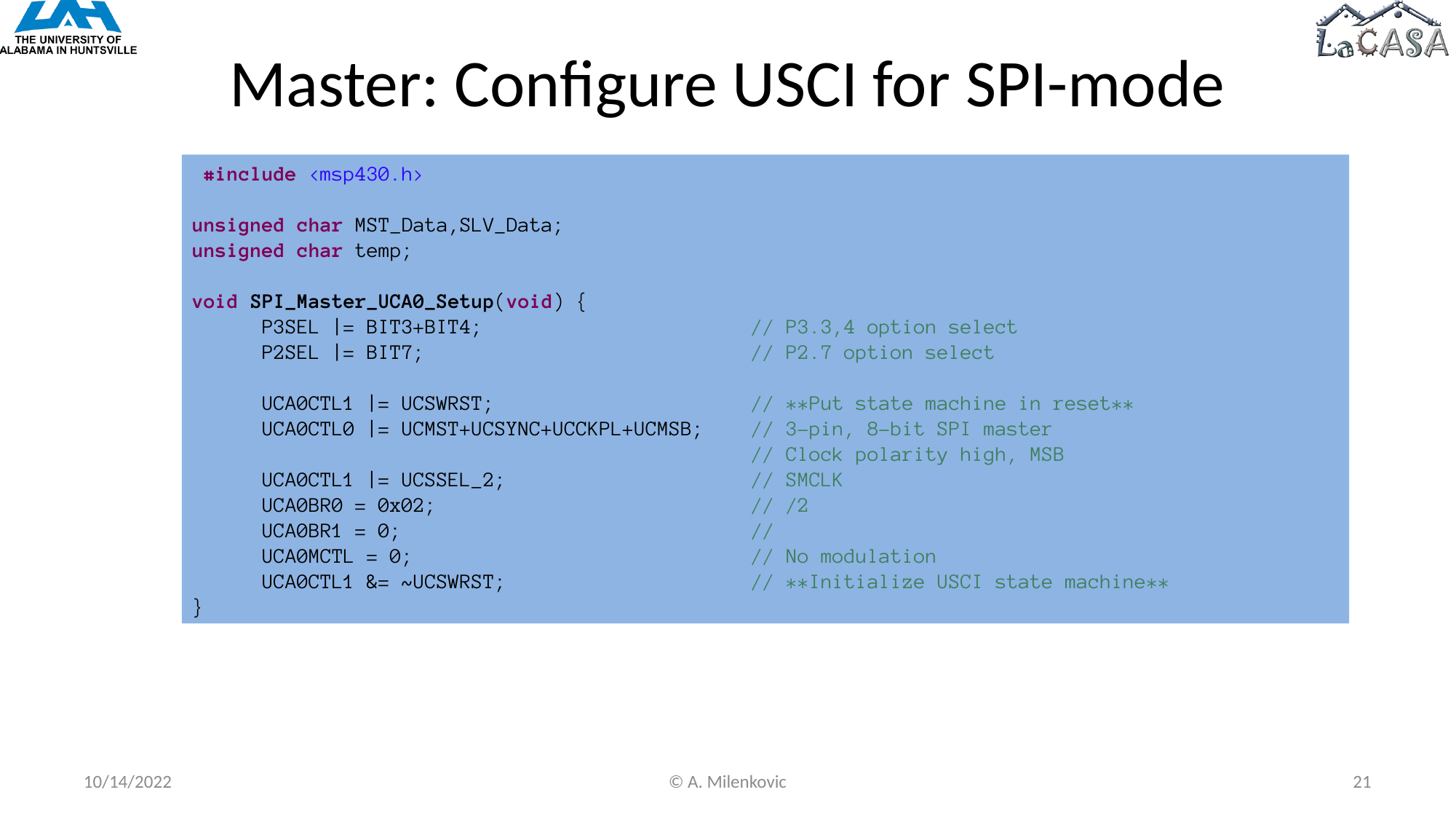

# Master: Configure USCI for SPI-mode

 #include <msp430.h>

unsigned char MST_Data,SLV_Data;
unsigned char temp;

void SPI_Master_UCA0_Setup(void) {
      P3SEL |= BIT3+BIT4;                       // P3.3,4 option select
      P2SEL |= BIT7;                            // P2.7 option select

      UCA0CTL1 |= UCSWRST;                      // **Put state machine in reset**
      UCA0CTL0 |= UCMST+UCSYNC+UCCKPL+UCMSB;    // 3-pin, 8-bit SPI master
                                                // Clock polarity high, MSB
      UCA0CTL1 |= UCSSEL_2;                     // SMCLK
      UCA0BR0 = 0x02;                           // /2
      UCA0BR1 = 0;                              //
      UCA0MCTL = 0;                             // No modulation
      UCA0CTL1 &= ~UCSWRST;                     // **Initialize USCI state machine**
}
10/14/2022
© A. Milenkovic
21